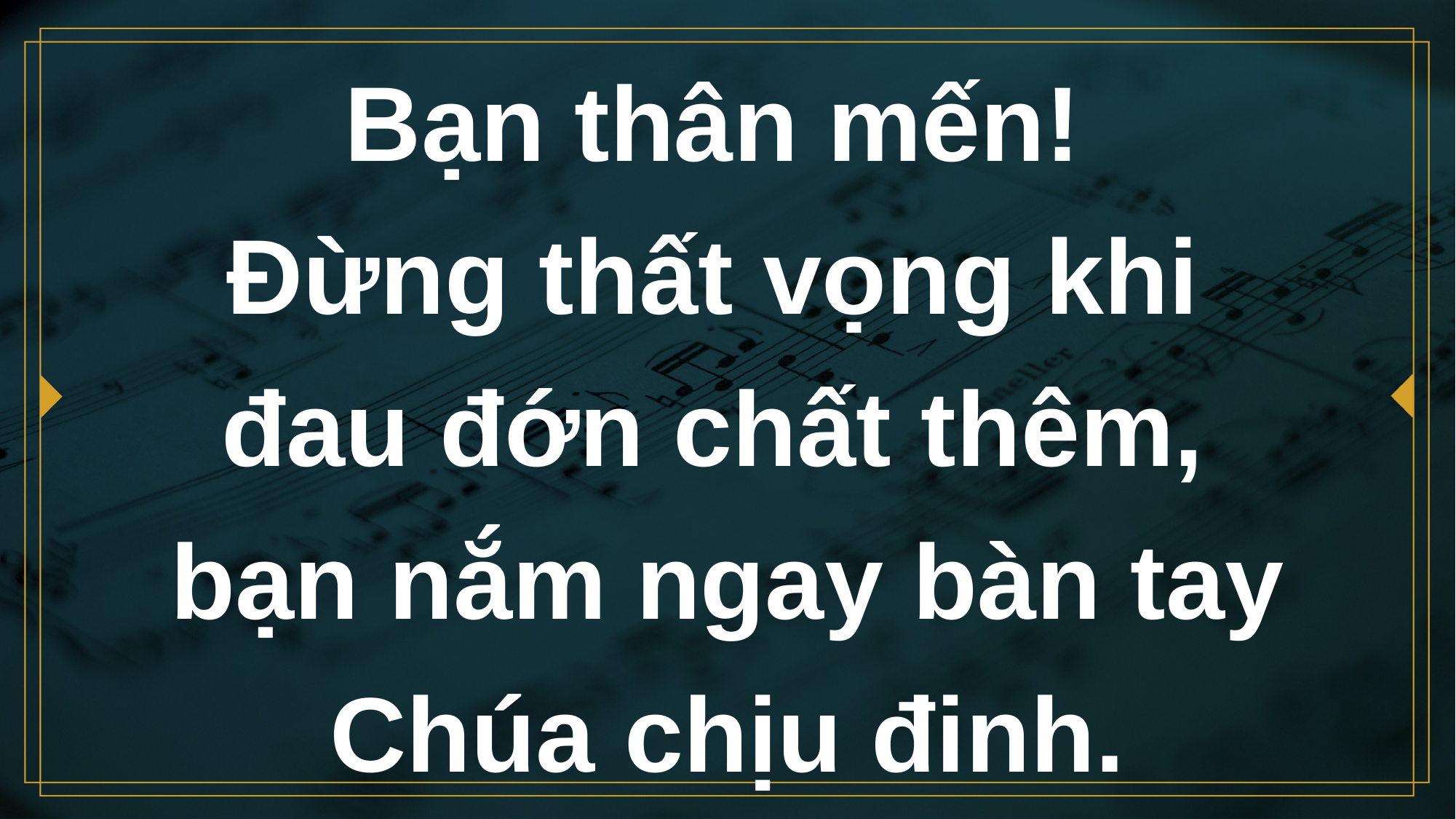

# Bạn thân mến! Ðừng thất vọng khi đau đớn chất thêm, bạn nắm ngay bàn tay Chúa chịu đinh.